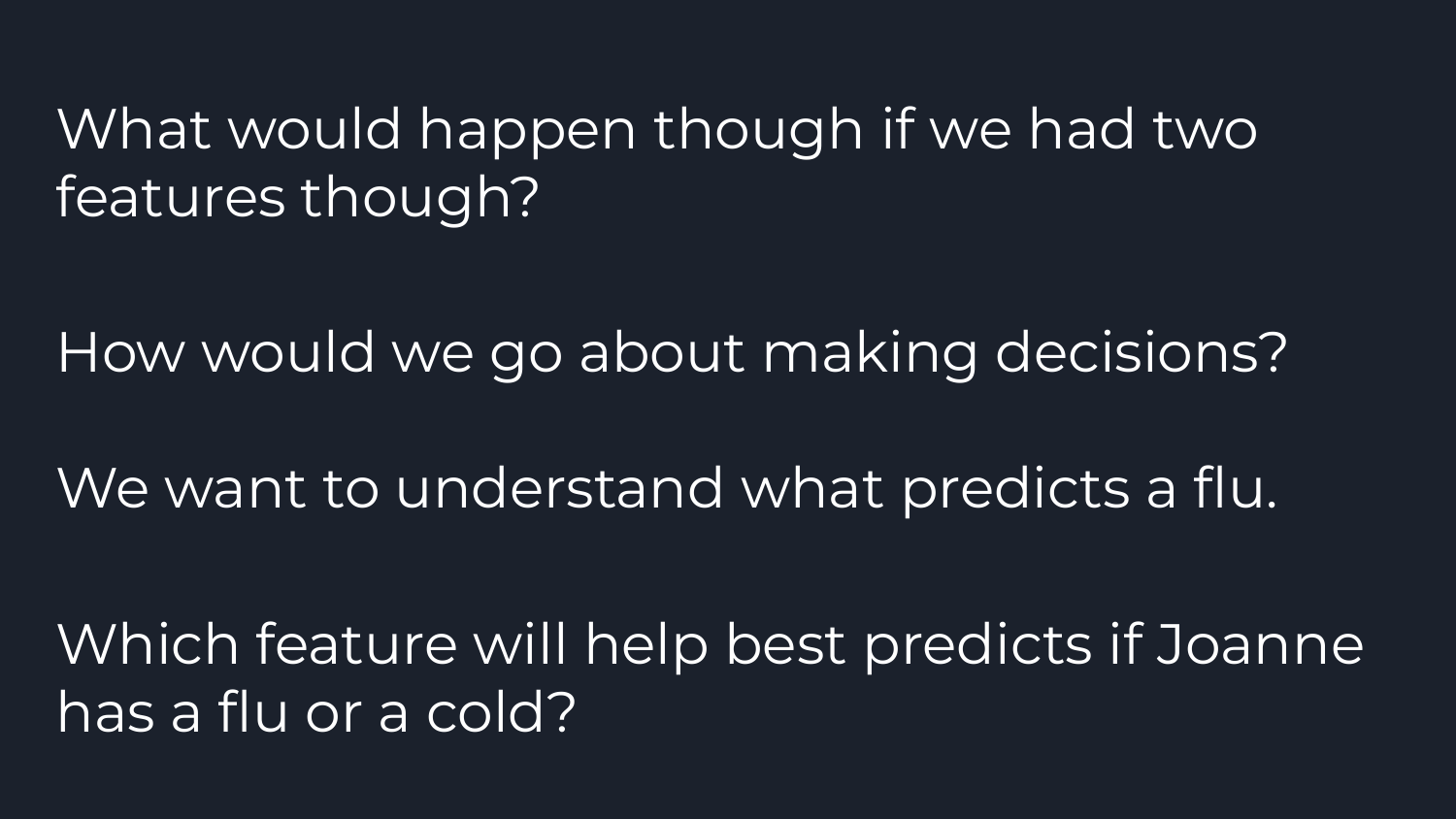

What would happen though if we had two features though?

How would we go about making decisions?
We want to understand what predicts a flu.
Which feature will help best predicts if Joanne has a flu or a cold?